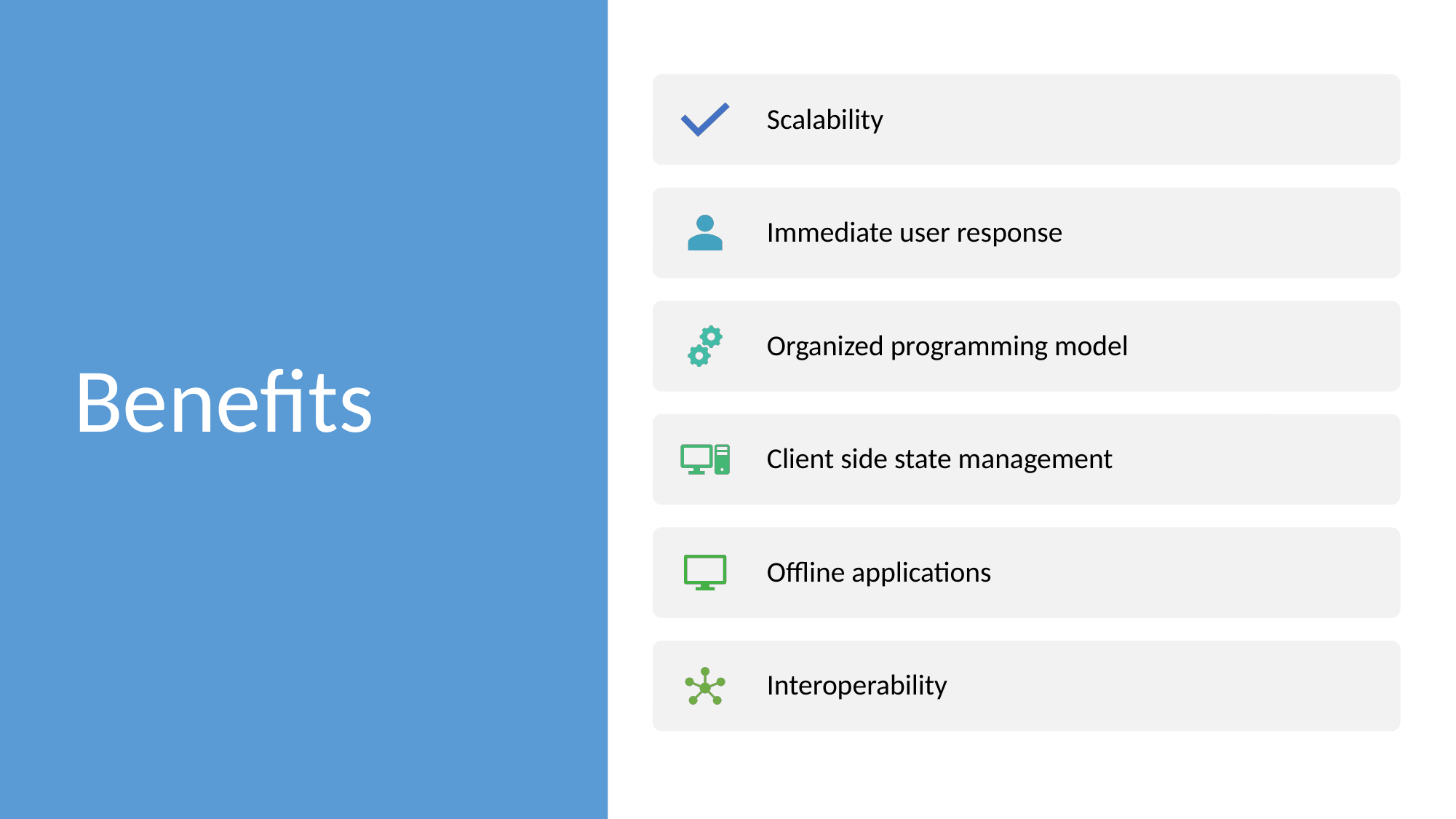

# Benefits
Scalability
Immediate user response
Organized programming model
Client side state management
Offline applications
Interoperability